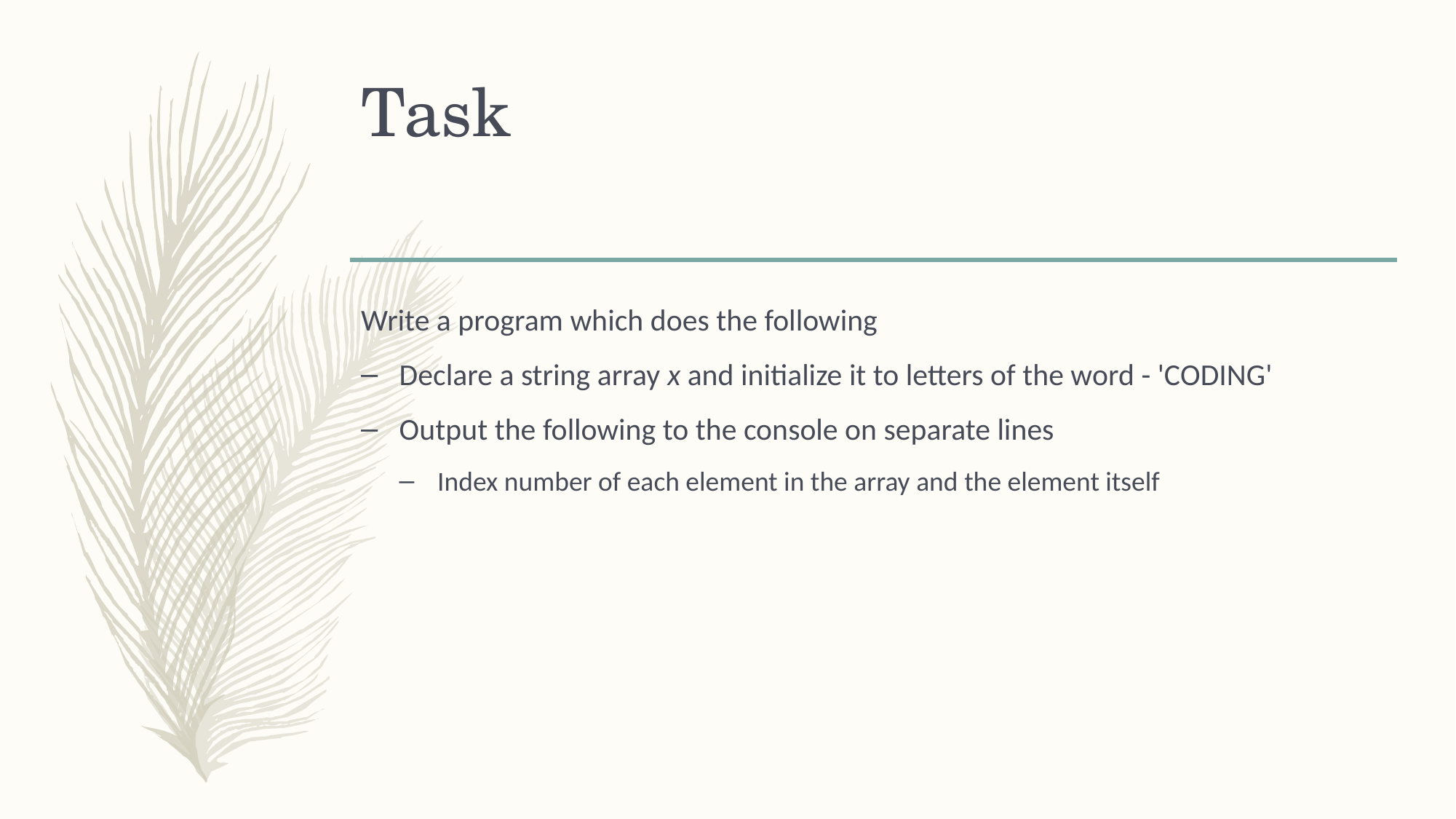

# Task
Write a program which does the following
Declare a string array x and initialize it to letters of the word - 'CODING'
Output the following to the console on separate lines
Index number of each element in the array and the element itself